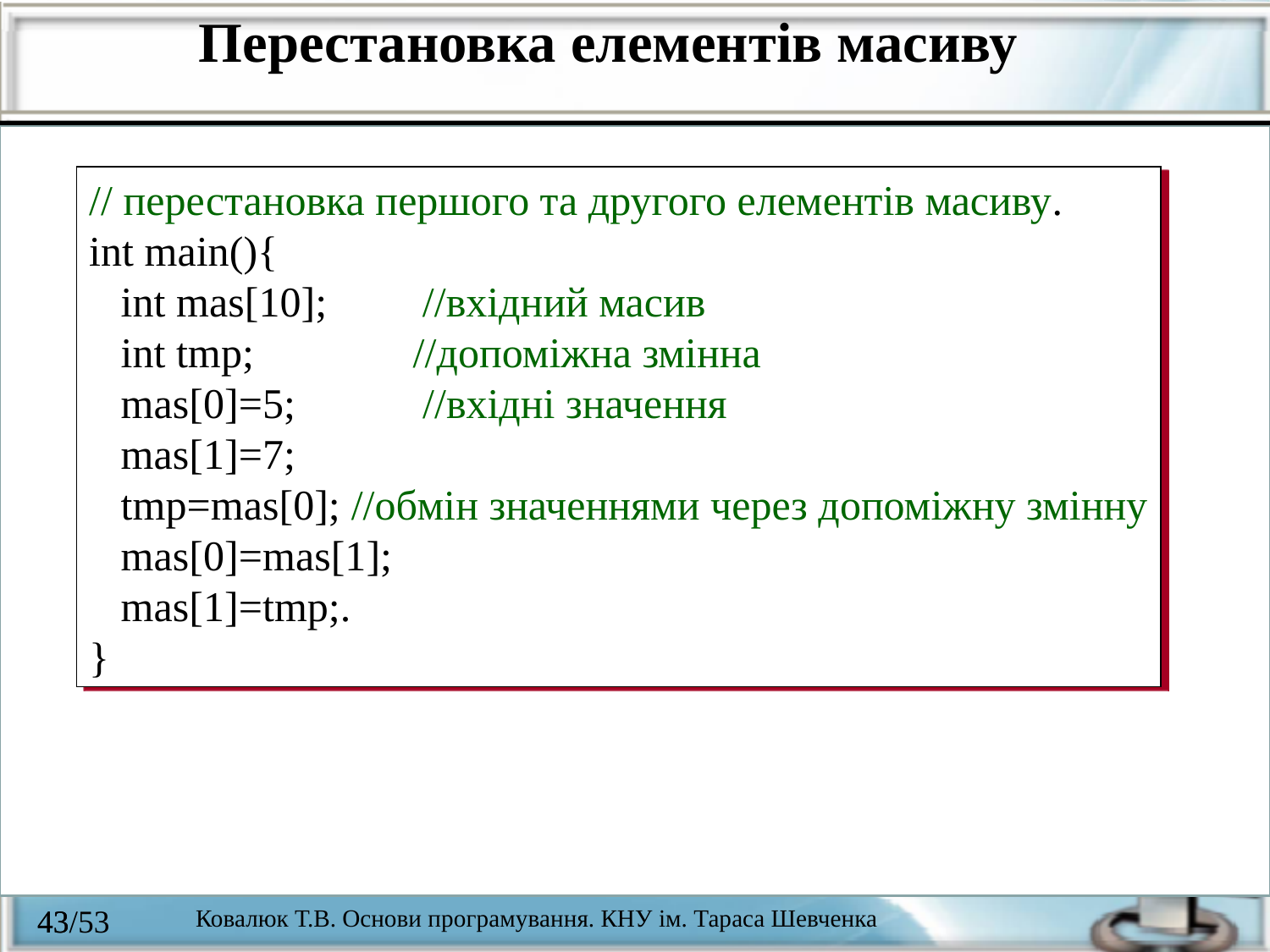

Перестановка елементів масиву
// перестановка першого та другого елементів масиву.
int main(){
   int mas[10];         //вхідний масив
   int tmp;               //допоміжна змінна
   mas[0]=5;            //вхідні значення
   mas[1]=7;
   tmp=mas[0]; //обмін значеннями через допоміжну змінну
   mas[0]=mas[1];
   mas[1]=tmp;.
}